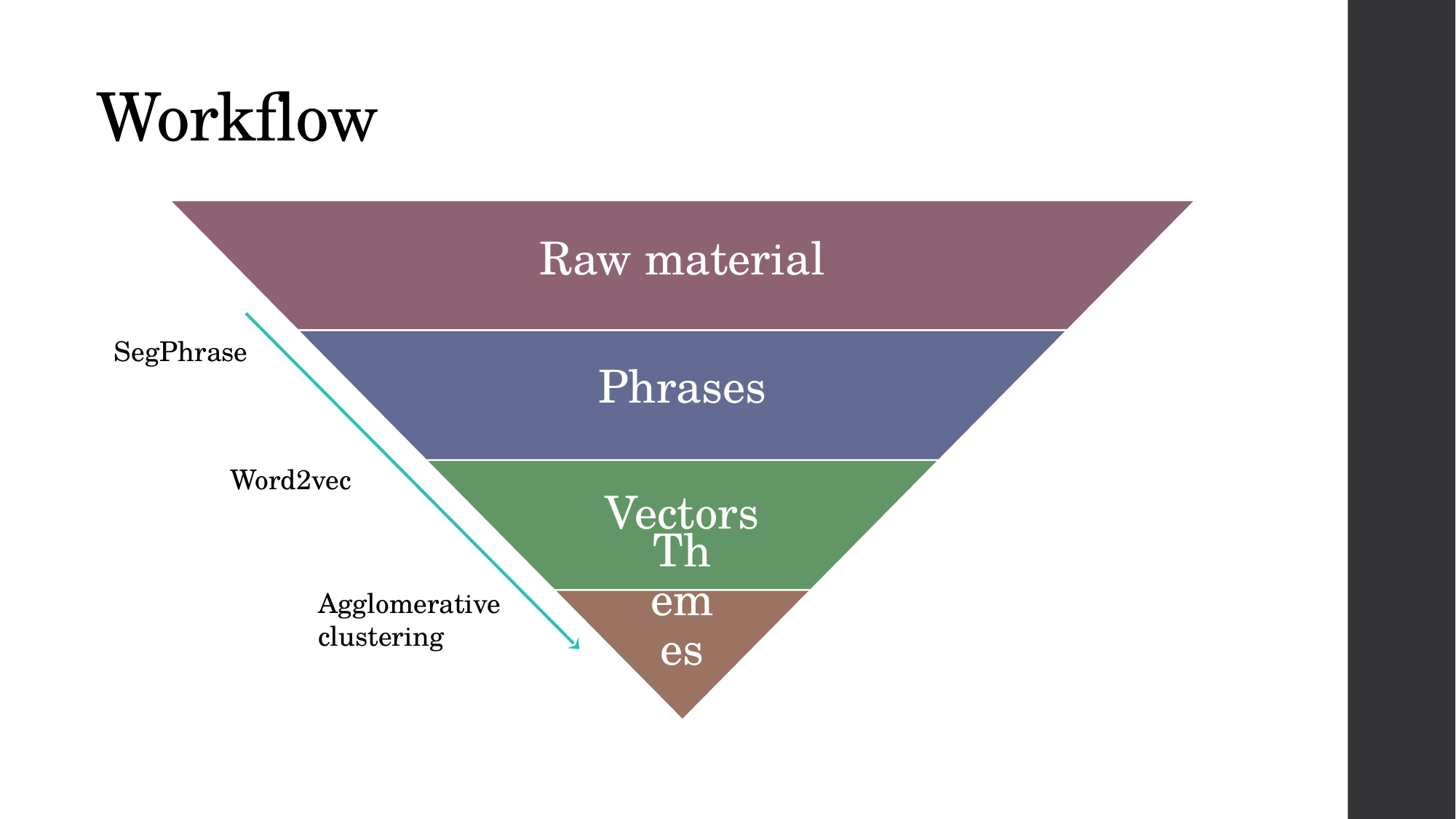

# Workflow
Raw material
Phrases
Vectors
Themes

SegPhrase
Word2vec
Agglomerative clustering